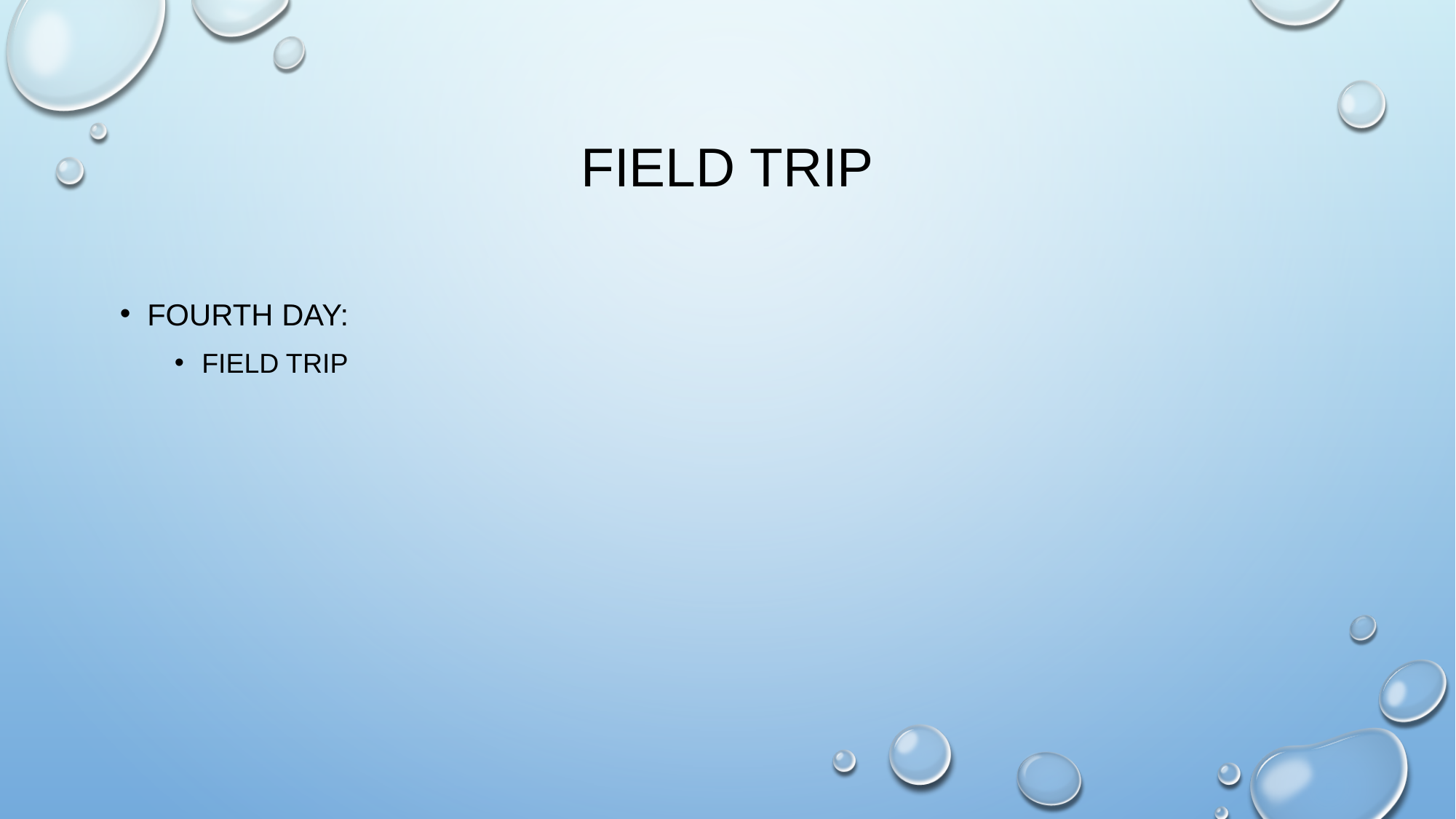

# Field Trip
Fourth Day:
Field trip